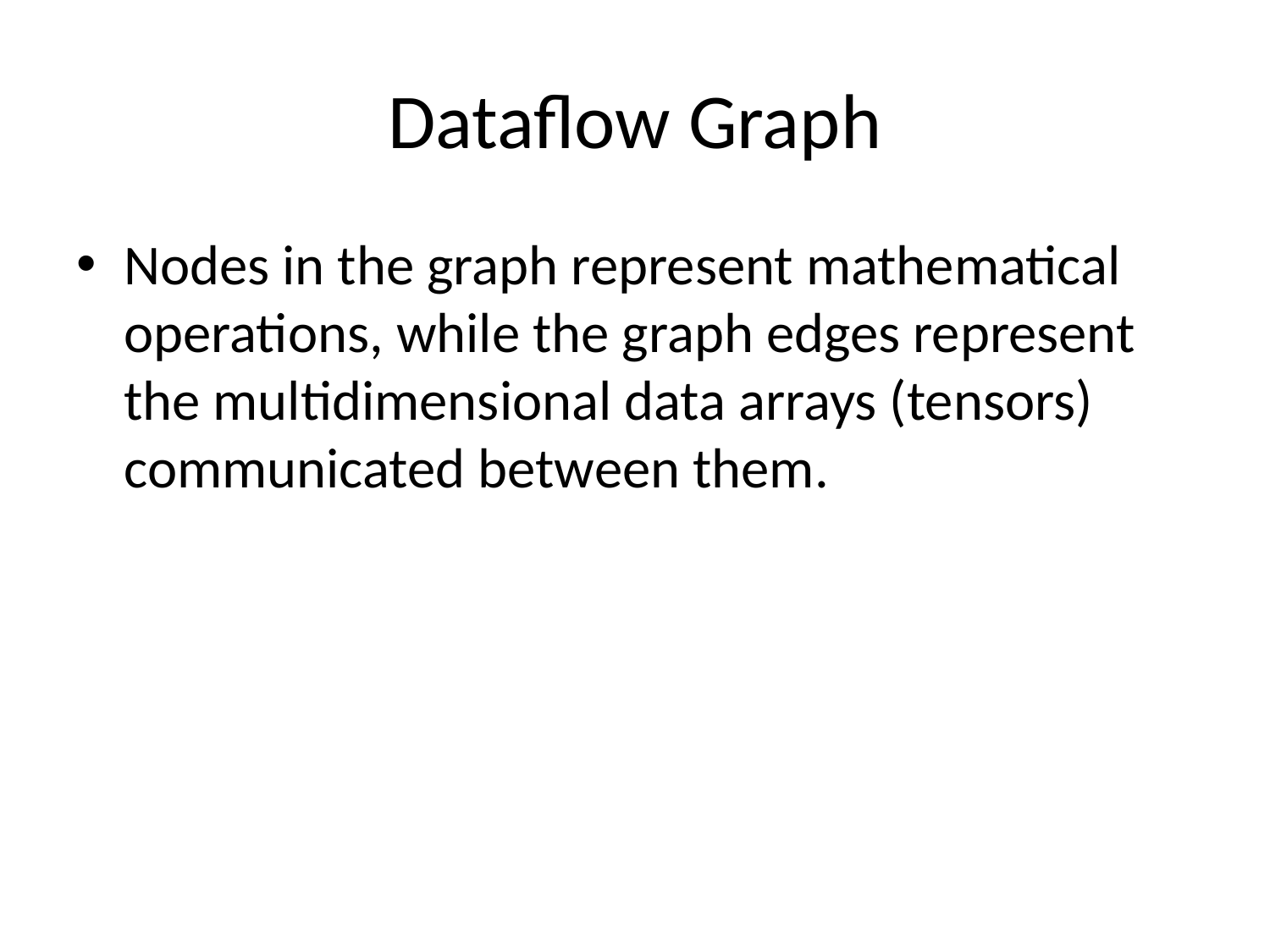

# Dataflow Graph
Nodes in the graph represent mathematical operations, while the graph edges represent the multidimensional data arrays (tensors) communicated between them.